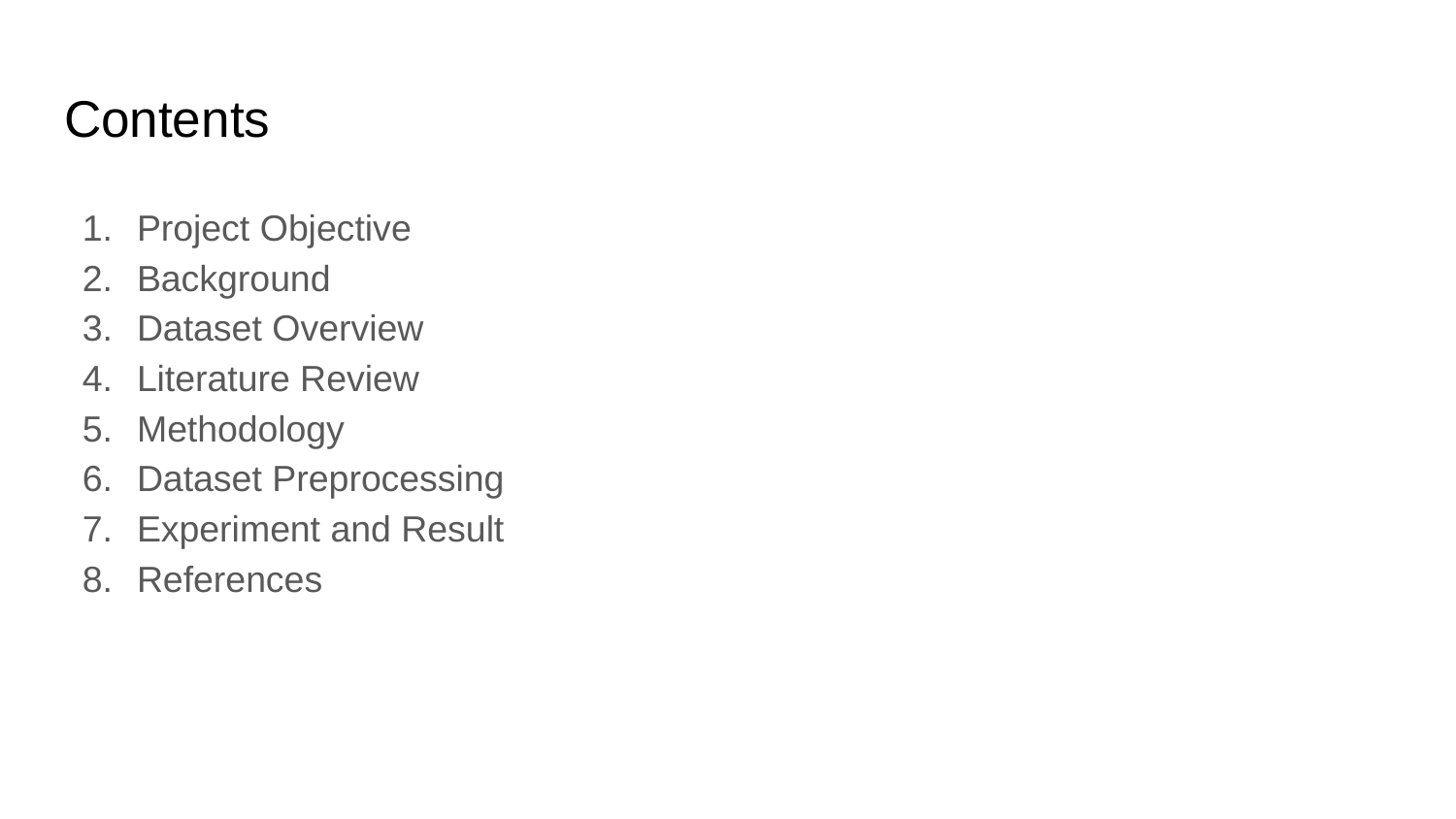

# Contents
Project Objective
Background
Dataset Overview
Literature Review
Methodology
Dataset Preprocessing
Experiment and Result
References